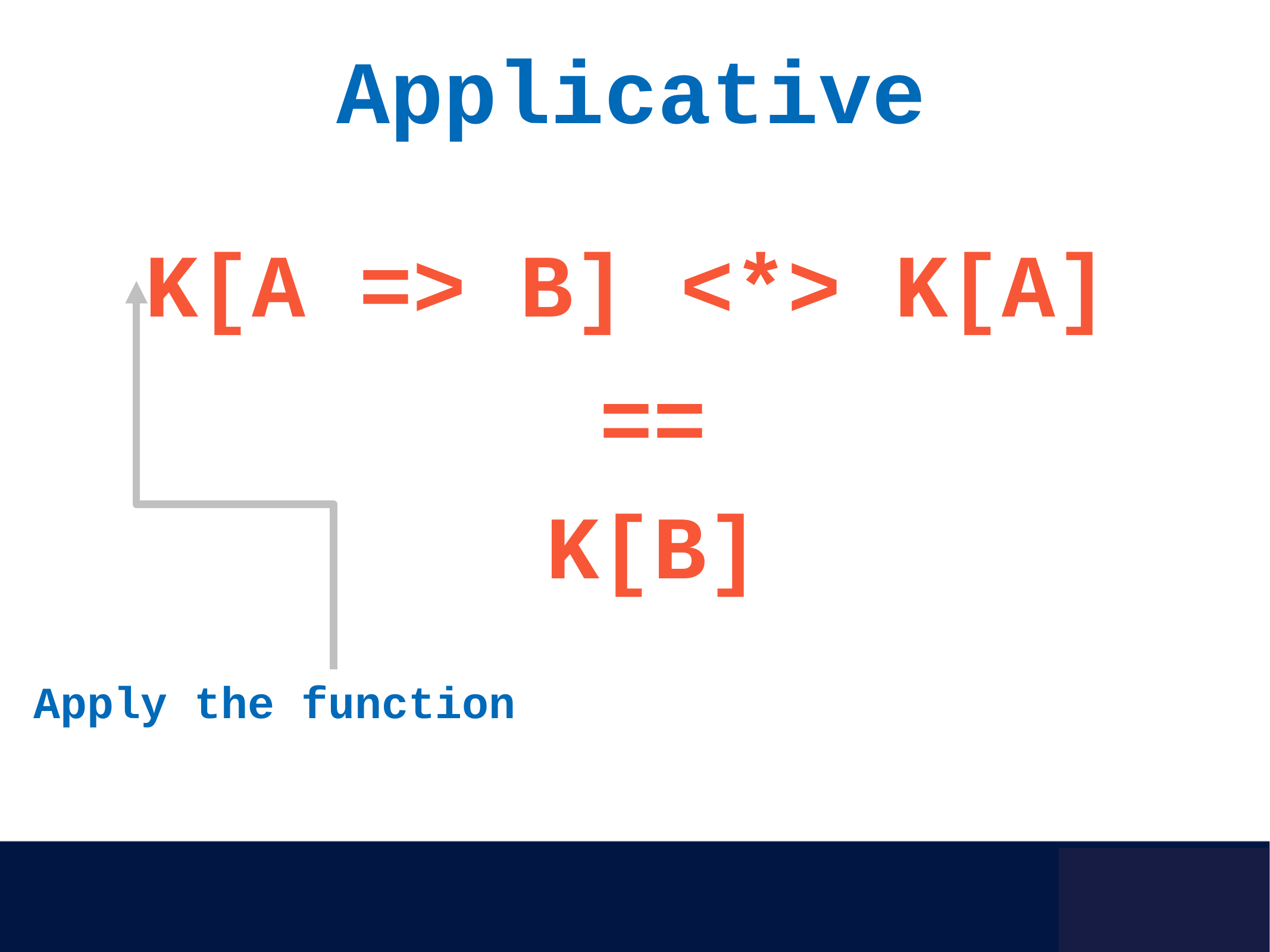

Applicative
K[A => B] <*> K[A]
Apply the function
==
K[B]